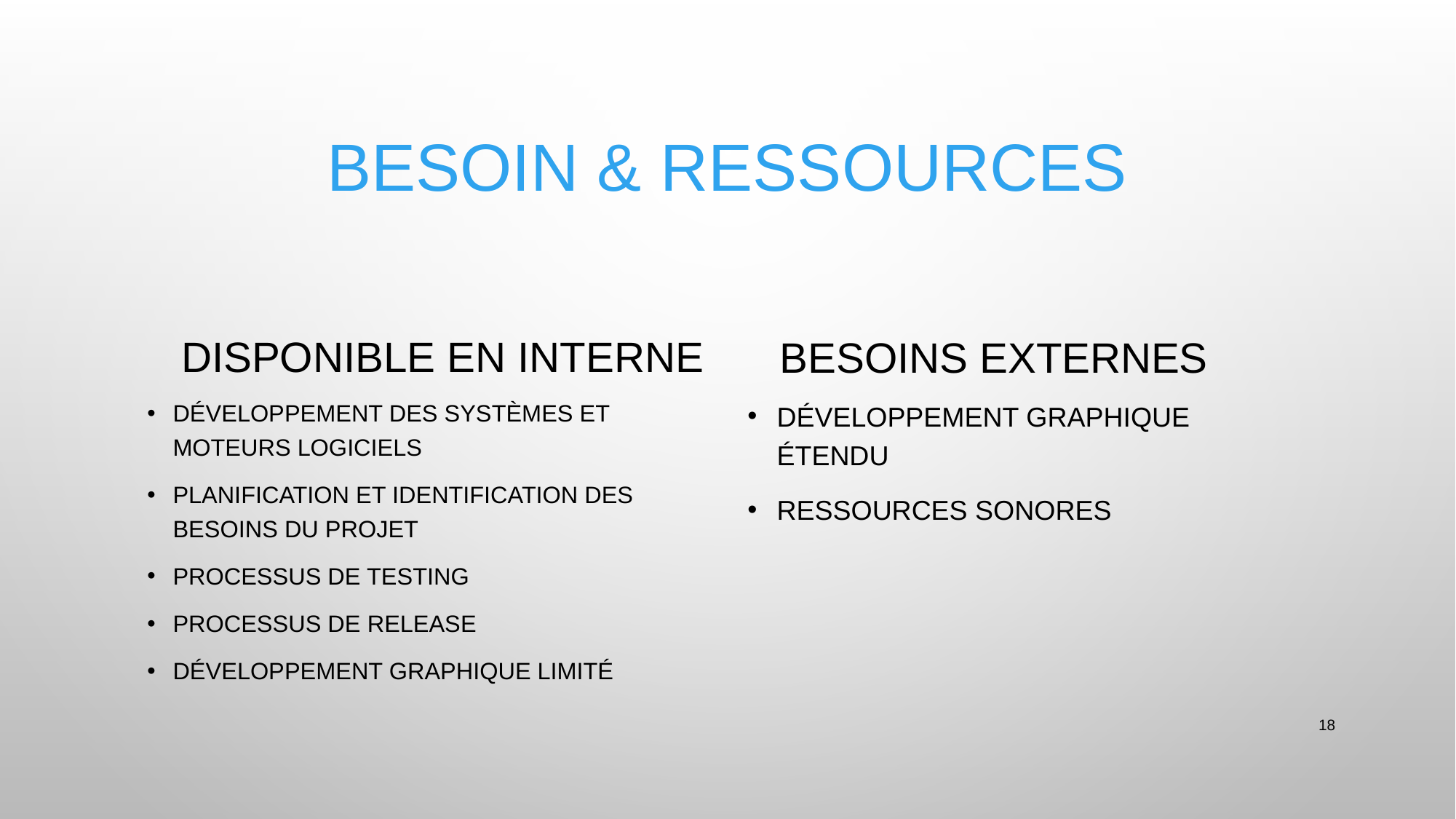

# Besoin & Ressources
Disponible en interne
Besoins externes
Développement des systèmes et moteurs logiciels
Planification et identification des besoins du projet
Processus de testing
Processus de release
Développement graphique limité

Développement graphique étendu
Ressources sonores
18